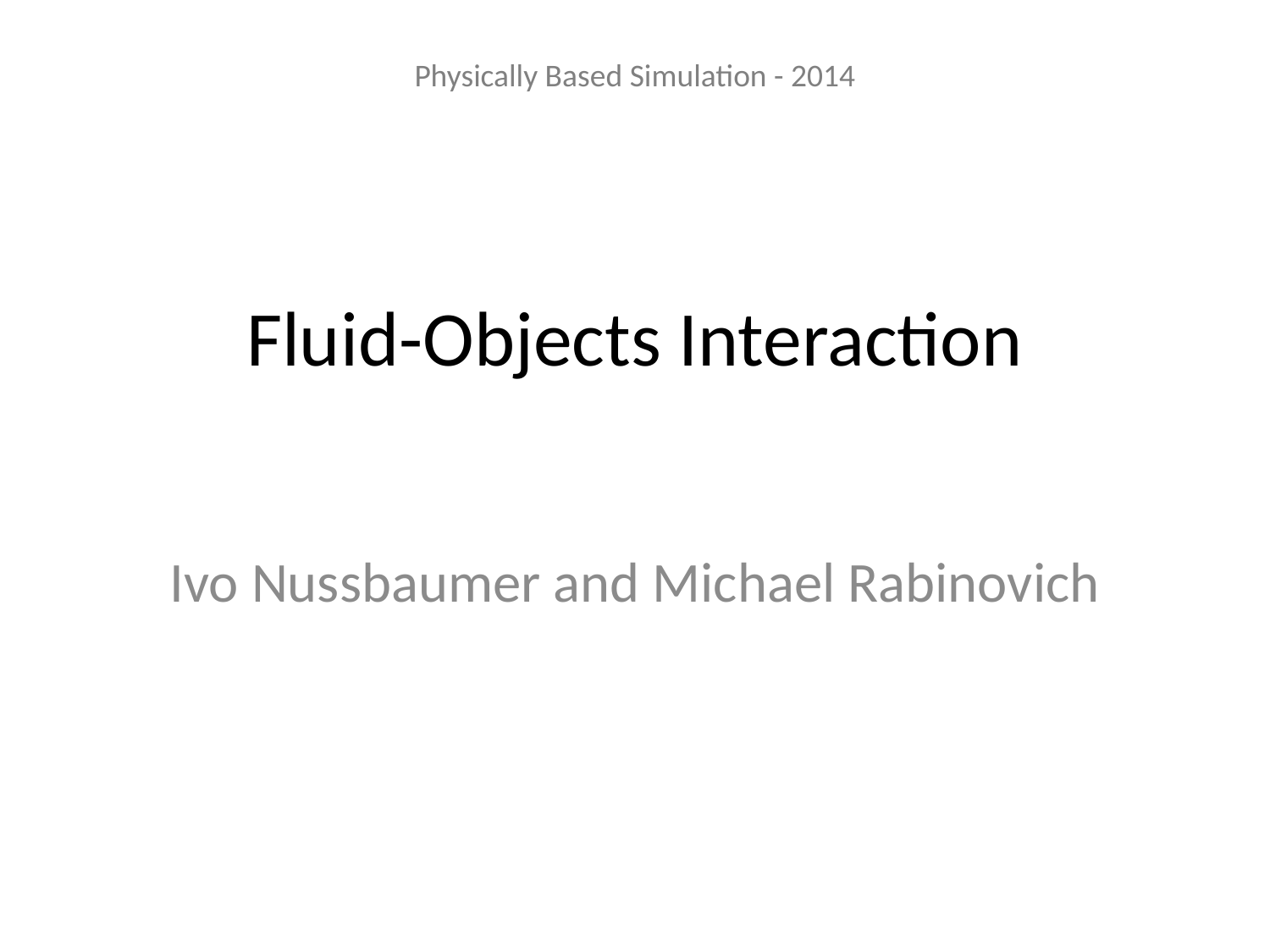

Physically Based Simulation - 2014
# Fluid-Objects Interaction
Ivo Nussbaumer and Michael Rabinovich